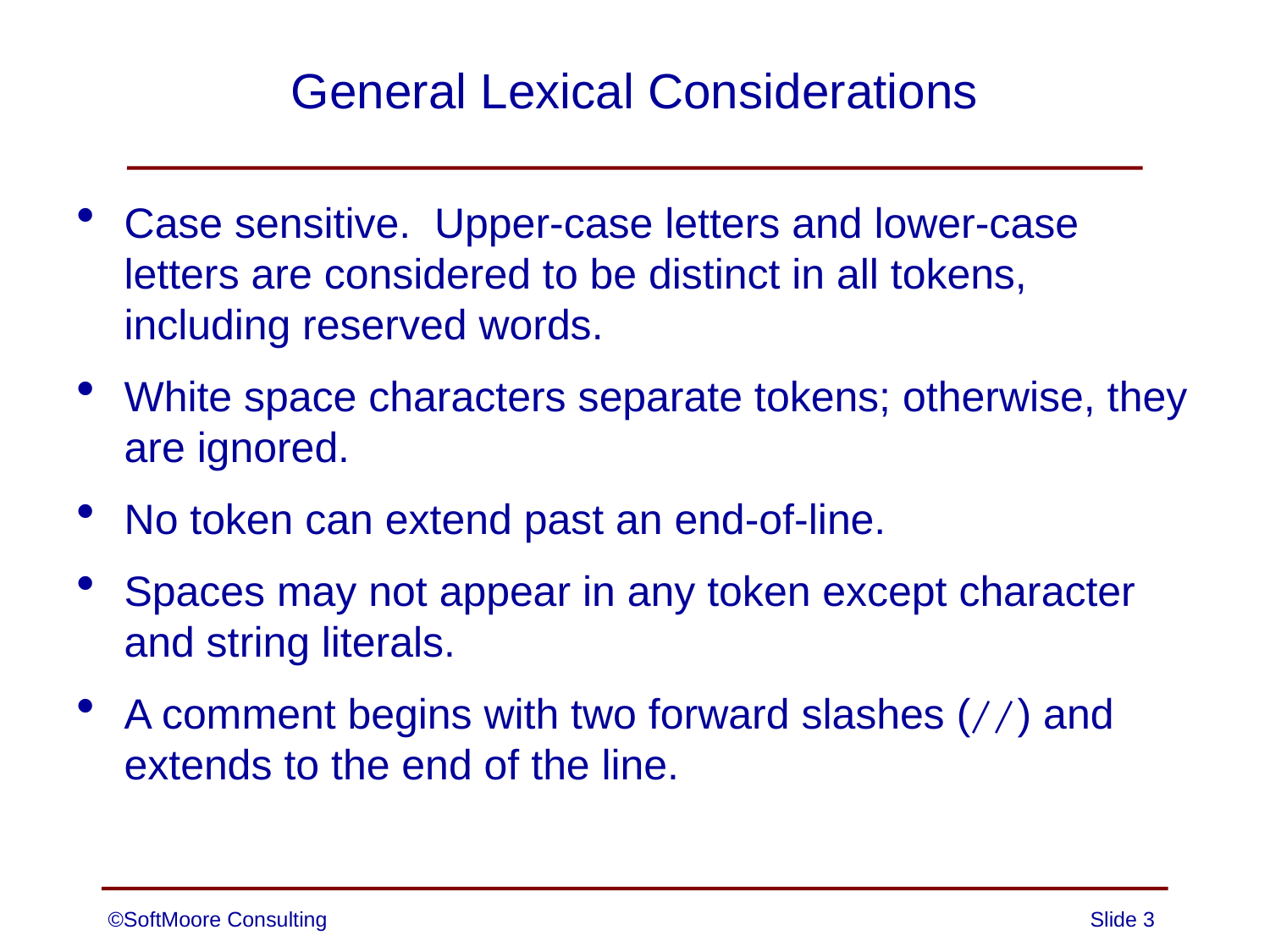

# General Lexical Considerations
Case sensitive.  Upper‑case letters and lower‑case letters are considered to be distinct in all tokens, including reserved words.
White space characters separate tokens; otherwise, they are ignored.
No token can extend past an end‑of‑line.
Spaces may not appear in any token except character and string literals.
A comment begins with two forward slashes (//) and extends to the end of the line.

©SoftMoore Consulting
Slide 3